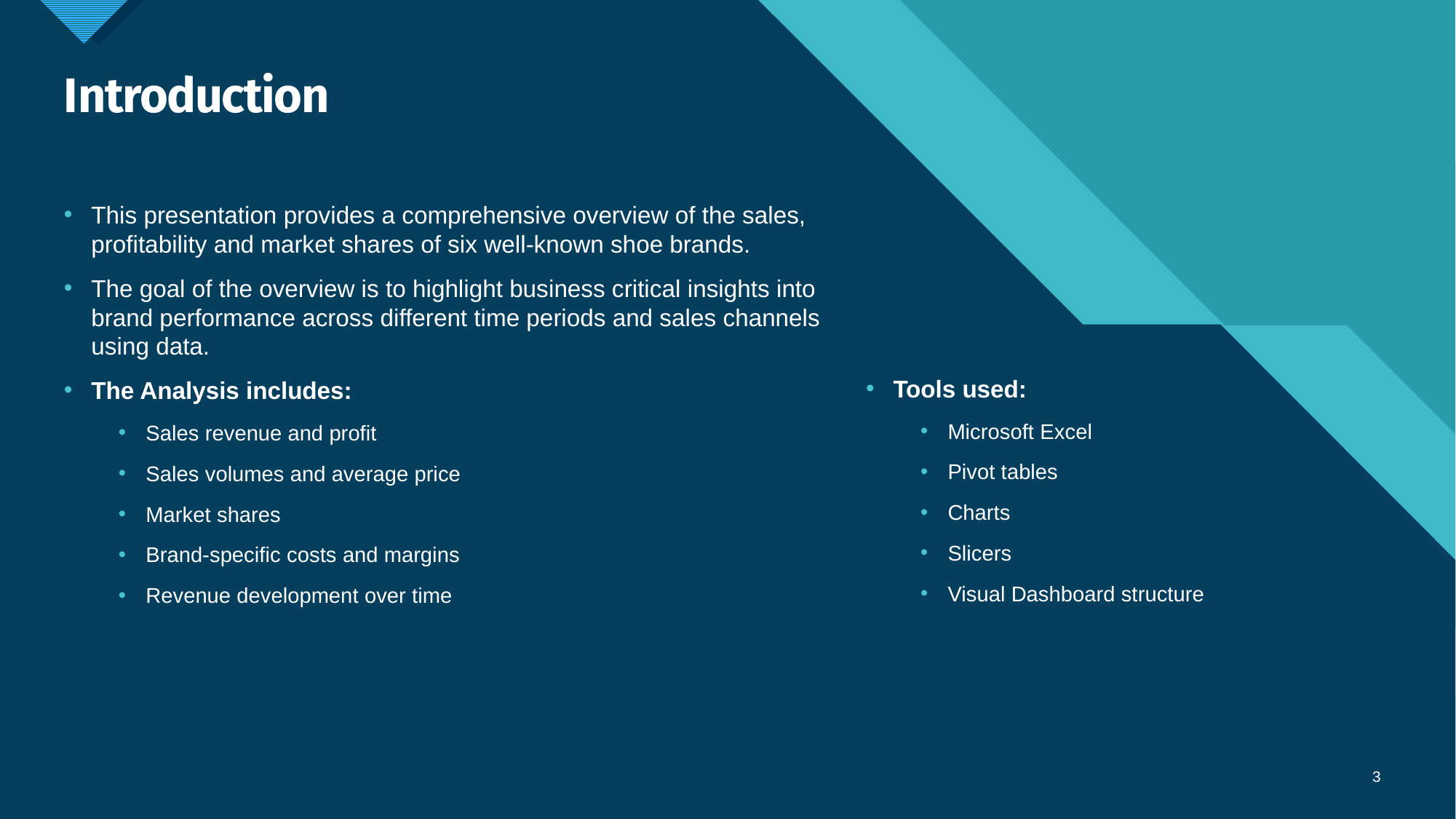

# Introduction
This presentation provides a comprehensive overview of the sales, profitability and market shares of six well-known shoe brands.
The goal of the overview is to highlight business critical insights into brand performance across different time periods and sales channels using data.
The Analysis includes:
Sales revenue and profit
Sales volumes and average price
Market shares
Brand-specific costs and margins
Revenue development over time
Tools used:
Microsoft Excel
Pivot tables
Charts
Slicers
Visual Dashboard structure
3